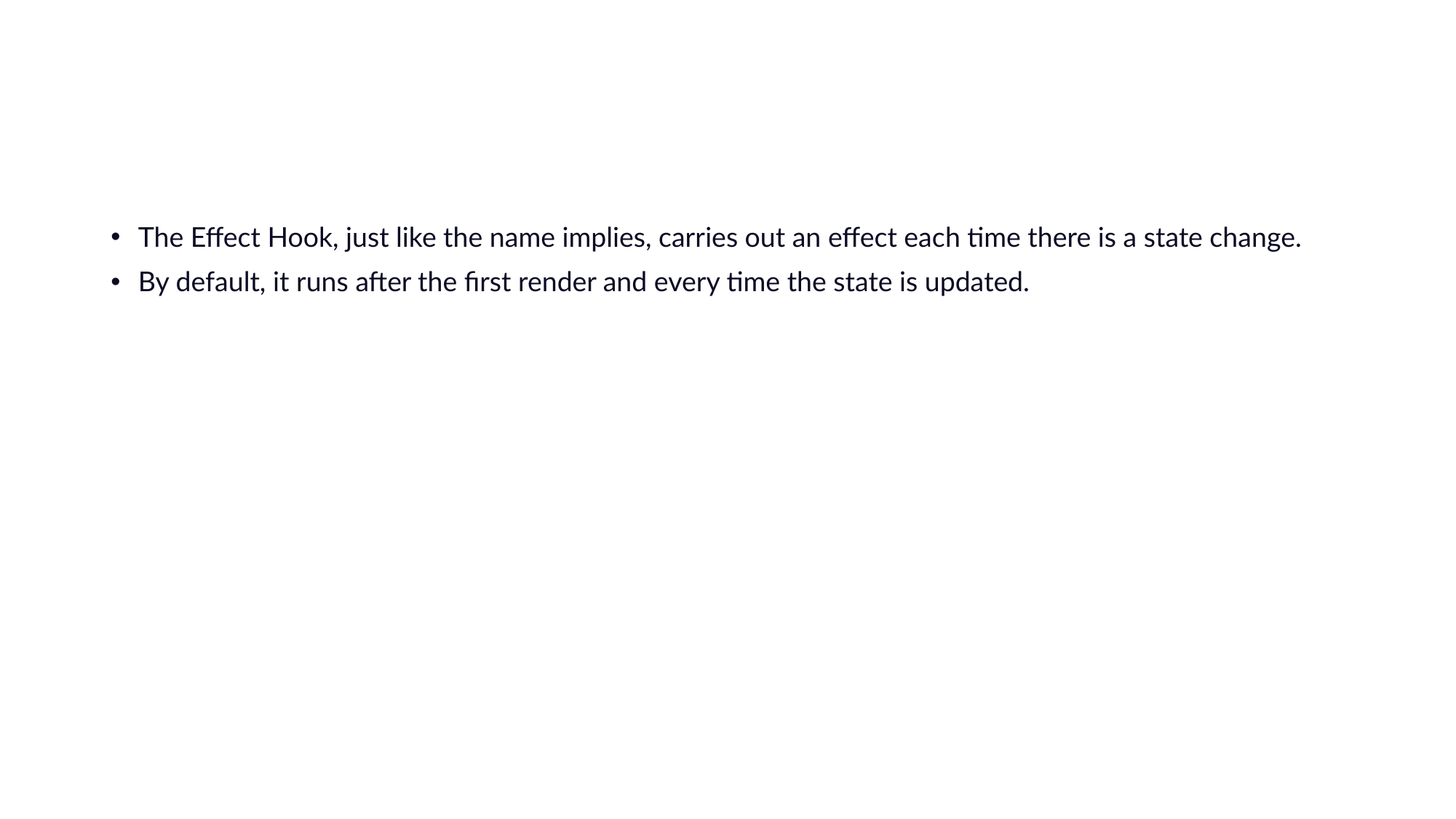

#
The Effect Hook, just like the name implies, carries out an effect each time there is a state change.
By default, it runs after the first render and every time the state is updated.